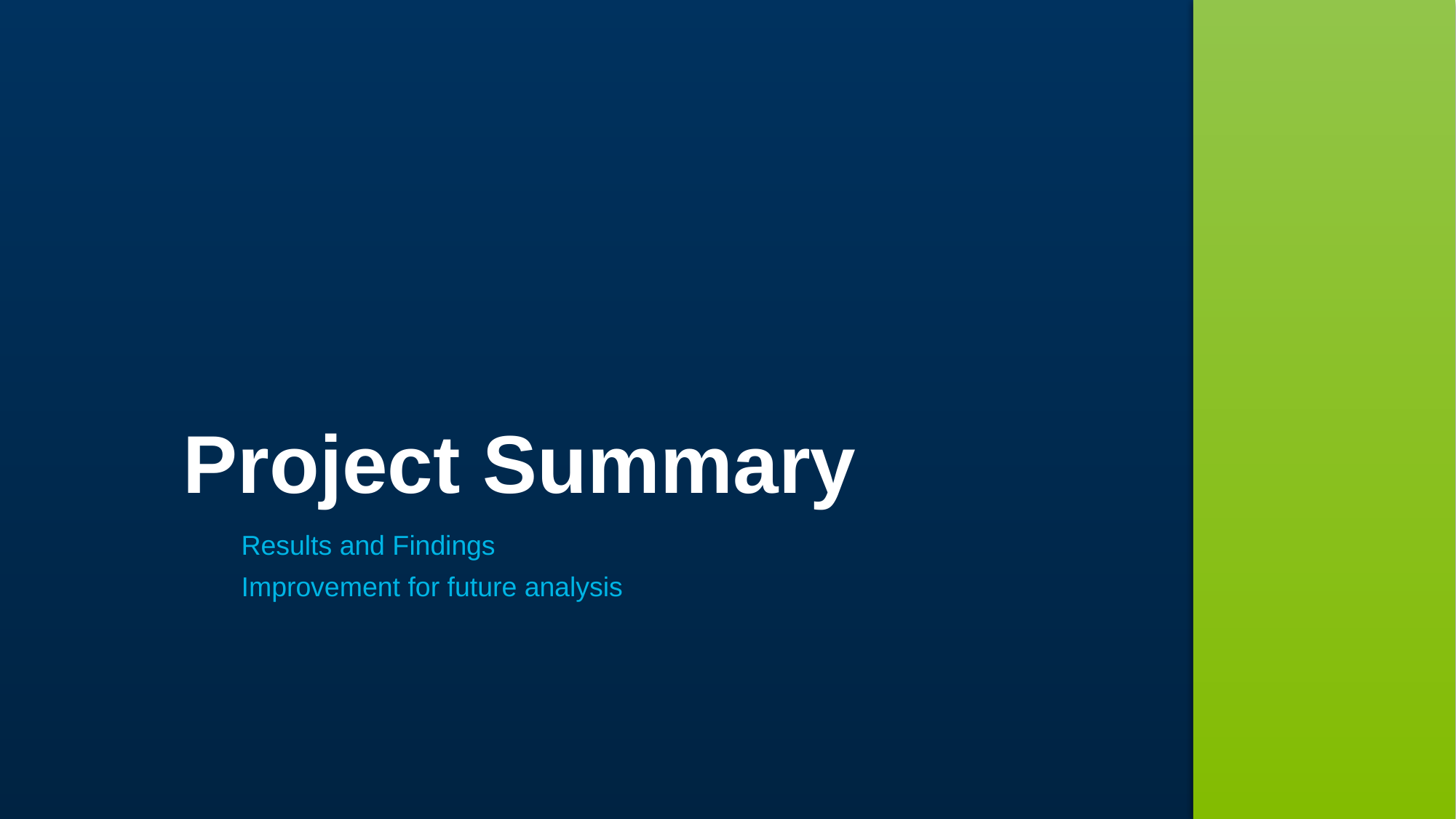

Project Summary
Results and Findings
Improvement for future analysis